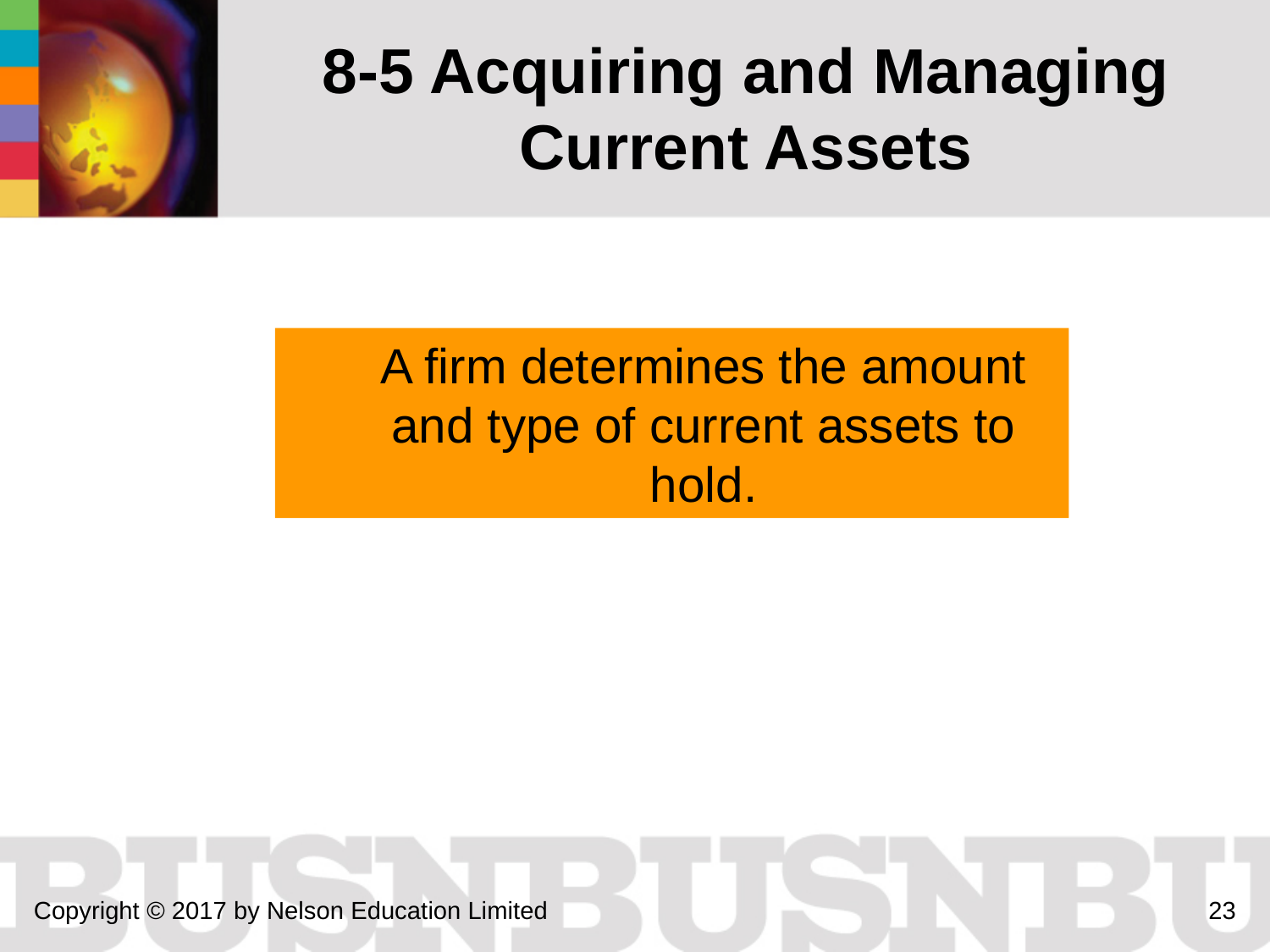

8-5 Acquiring and Managing Current Assets
A firm determines the amount and type of current assets to hold.
Copyright © 2017 by Nelson Education Limited

23